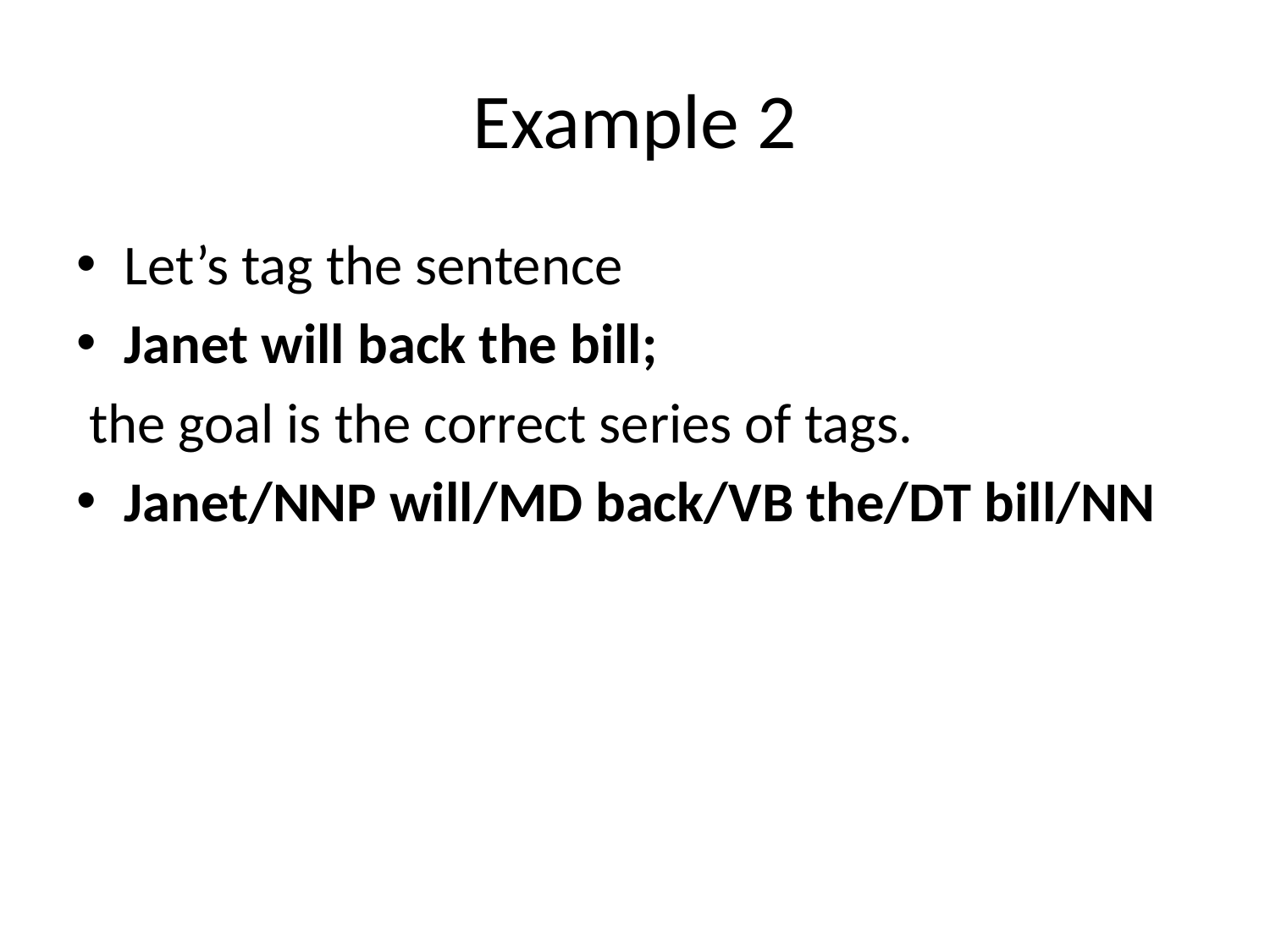

# Example 2
Let’s tag the sentence
Janet will back the bill;
 the goal is the correct series of tags.
Janet/NNP will/MD back/VB the/DT bill/NN